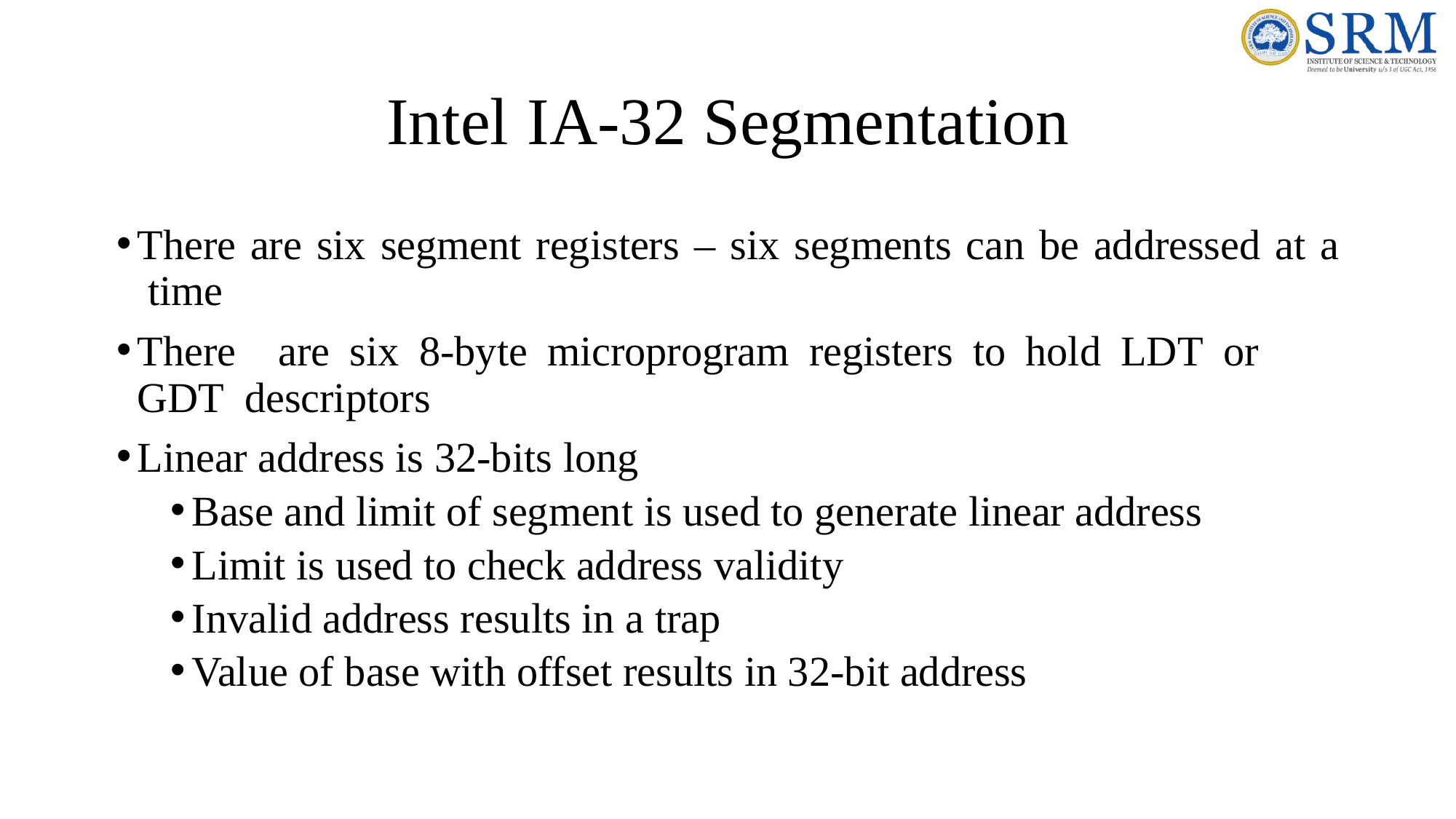

# Intel	IA-32	Segmentation
There are six segment registers – six segments can be addressed at a  time
There	are	six	8-byte	microprogram	registers	to	hold	LDT	or	GDT  descriptors
Linear address is 32-bits long
Base and limit of segment is used to generate linear address
Limit is used to check address validity
Invalid address results in a trap
Value of base with offset results in 32-bit address